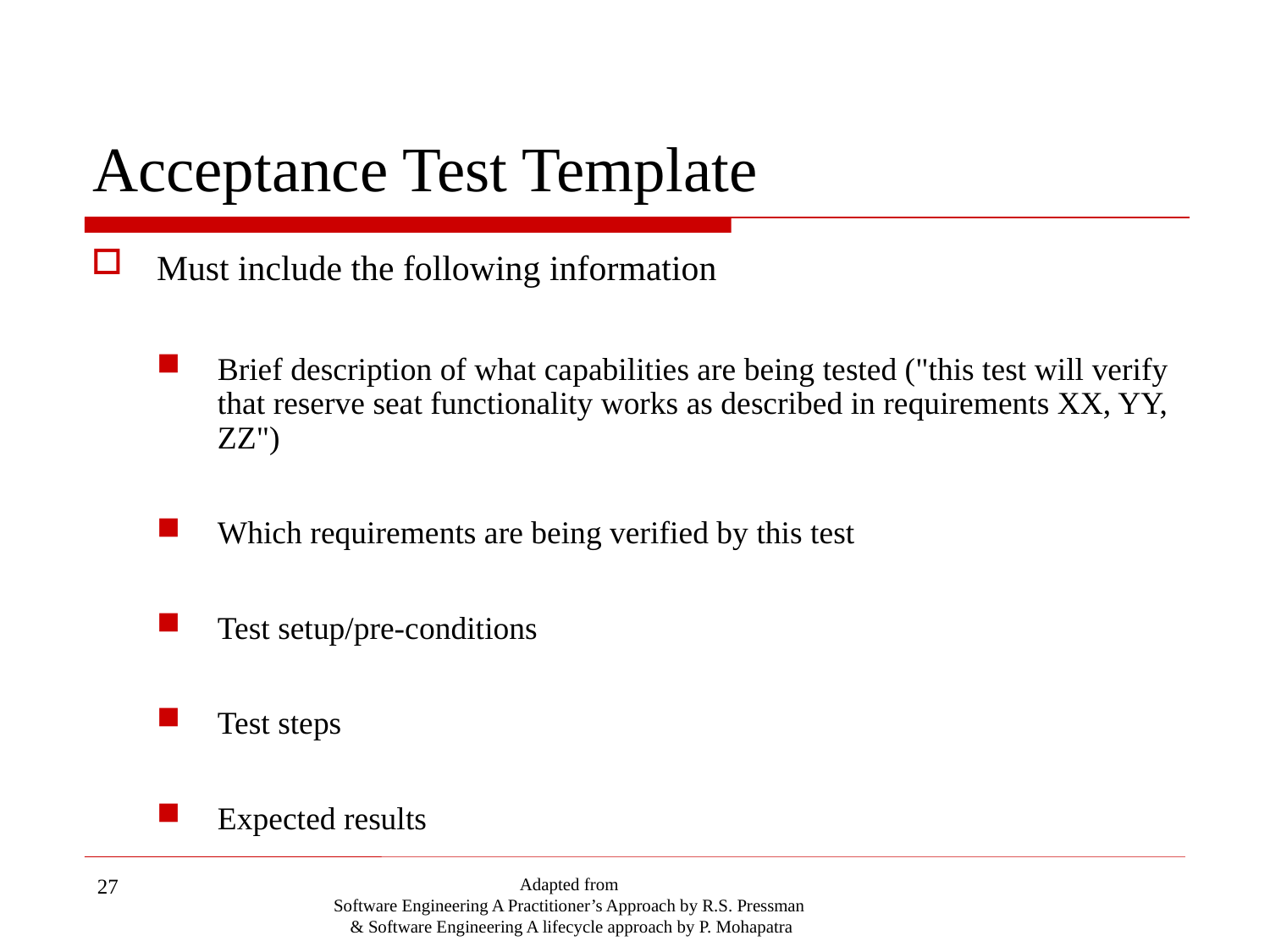

# Acceptance Test Template
Must include the following information

Brief description of what capabilities are being tested ("this test will verify that reserve seat functionality works as described in requirements XX, YY, ZZ")

Which requirements are being verified by this test

Test setup/pre-conditions

Test steps

Expected results

27
Adapted from
Software Engineering A Practitioner’s Approach by R.S. Pressman
& Software Engineering A lifecycle approach by P. Mohapatra